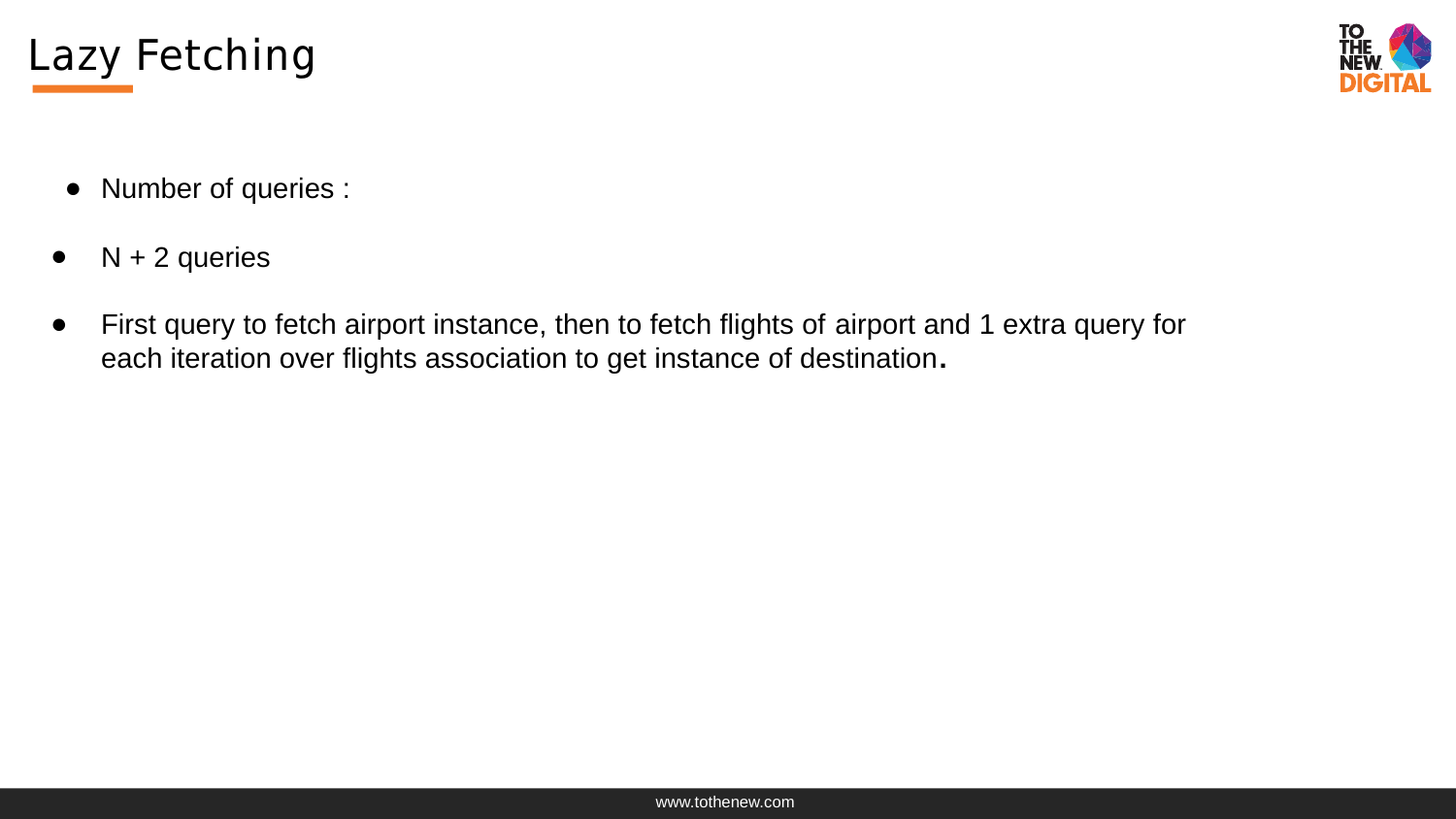

# Lazy Fetching

Number of queries :

N + 2 queries

First query to fetch airport instance, then to fetch flights of airport and 1 extra query for each iteration over flights association to get instance of destination.